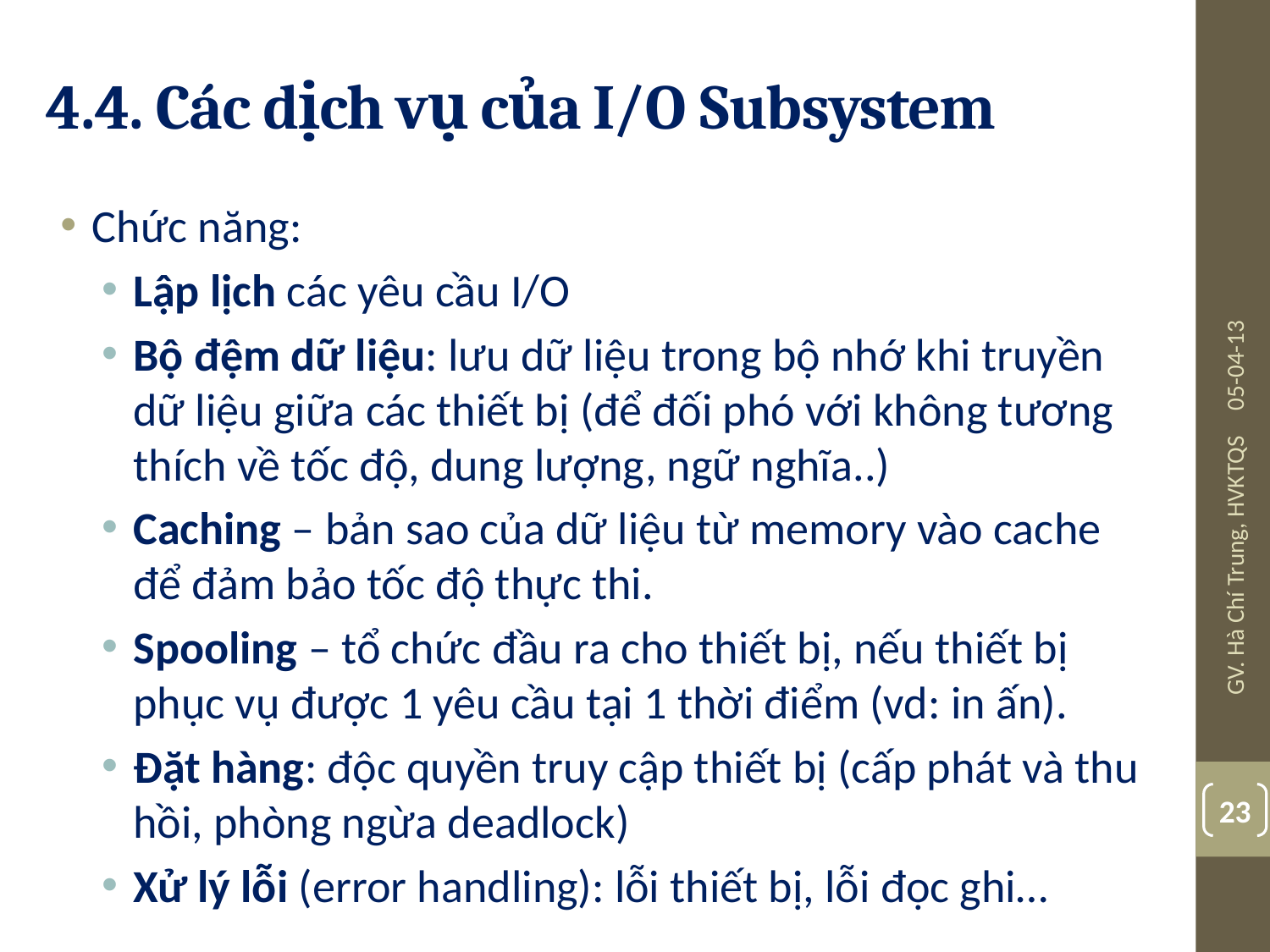

# 4.4. Các dịch vụ của I/O Subsystem
Chức năng:
Lập lịch các yêu cầu I/O
Bộ đệm dữ liệu: lưu dữ liệu trong bộ nhớ khi truyền dữ liệu giữa các thiết bị (để đối phó với không tương thích về tốc độ, dung lượng, ngữ nghĩa..)
Caching – bản sao của dữ liệu từ memory vào cache để đảm bảo tốc độ thực thi.
Spooling – tổ chức đầu ra cho thiết bị, nếu thiết bị phục vụ được 1 yêu cầu tại 1 thời điểm (vd: in ấn).
Đặt hàng: độc quyền truy cập thiết bị (cấp phát và thu hồi, phòng ngừa deadlock)
Xử lý lỗi (error handling): lỗi thiết bị, lỗi đọc ghi…
05-04-13
GV. Hà Chí Trung, HVKTQS
23